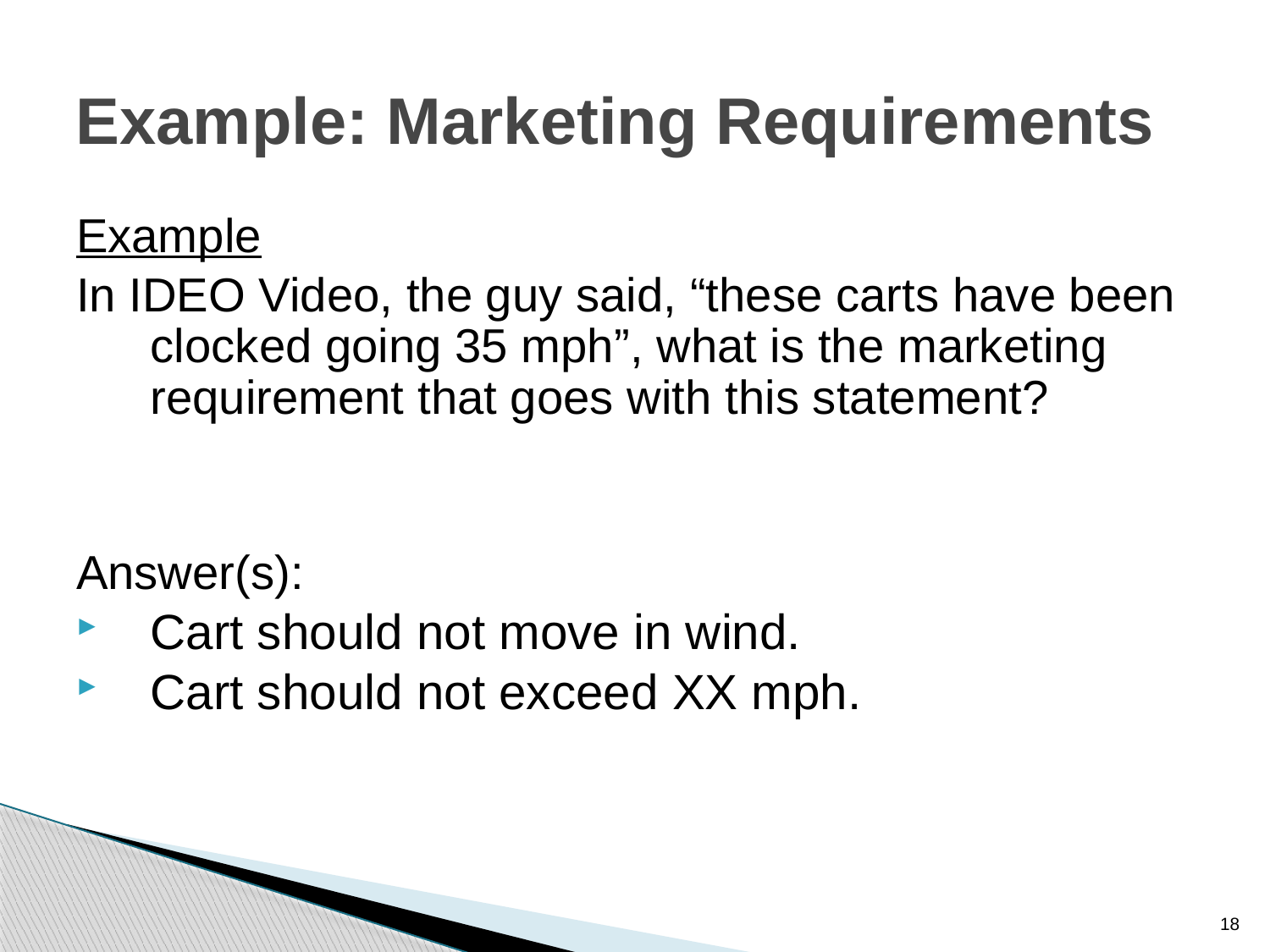

# Example: Marketing Requirements
Example
In IDEO Video, the guy said, “these carts have been clocked going 35 mph”, what is the marketing requirement that goes with this statement?

Answer(s):
Cart should not move in wind.
Cart should not exceed XX mph.
18